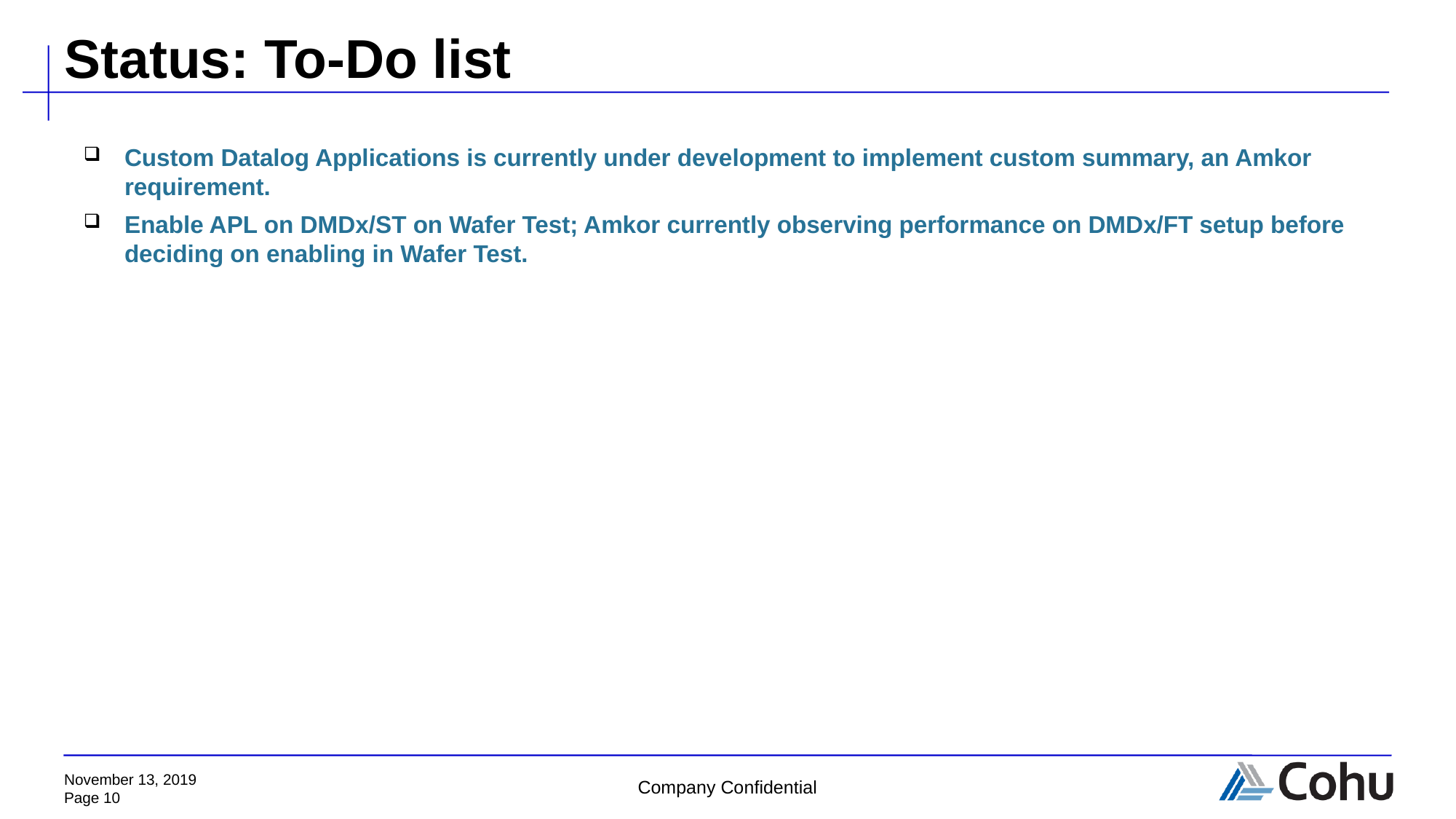

# Status: To-Do list
Custom Datalog Applications is currently under development to implement custom summary, an Amkor requirement.
Enable APL on DMDx/ST on Wafer Test; Amkor currently observing performance on DMDx/FT setup before deciding on enabling in Wafer Test.